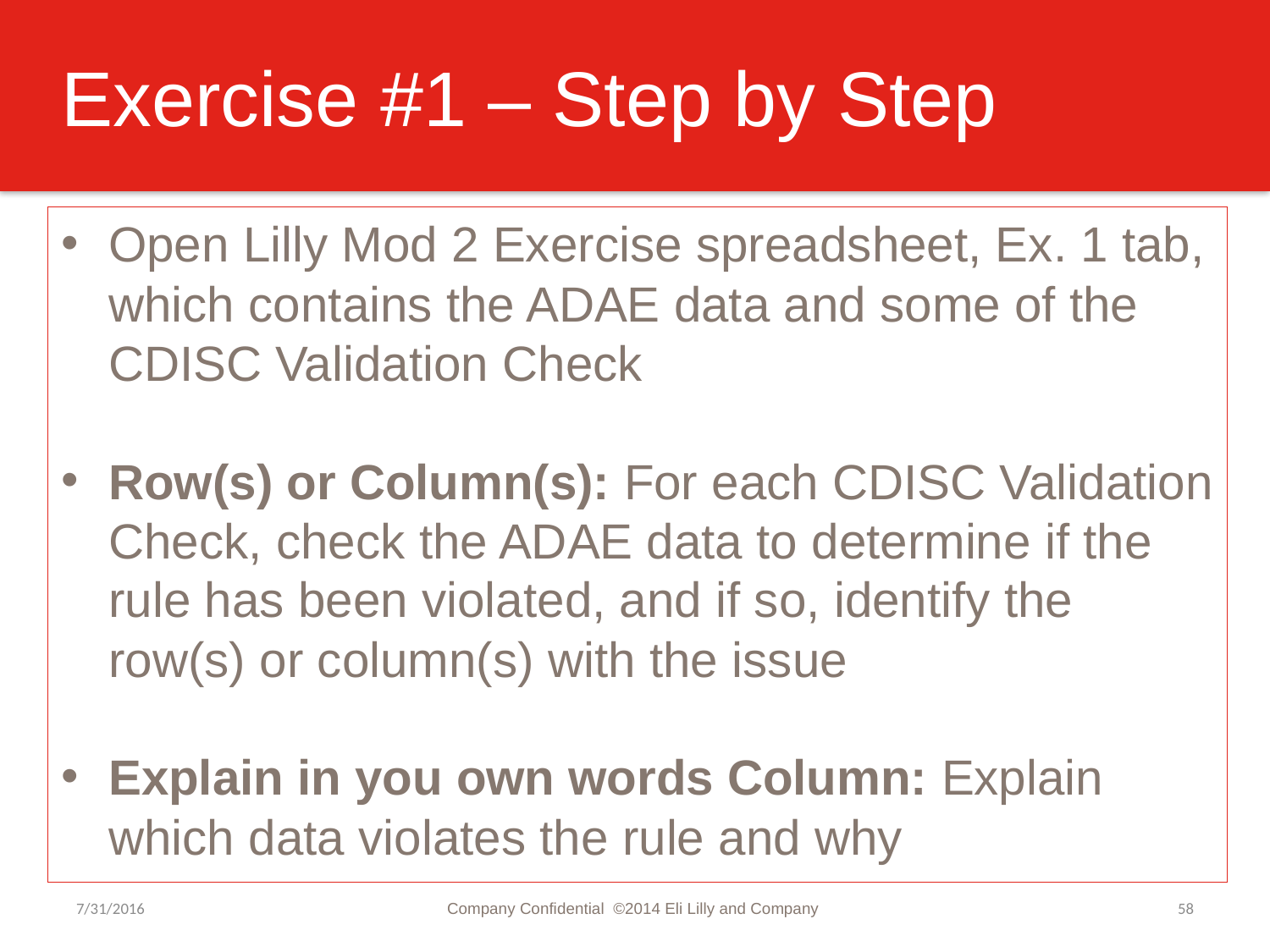

# Exercise #1 – Step by Step
Open Lilly Mod 2 Exercise spreadsheet, Ex. 1 tab, which contains the ADAE data and some of the CDISC Validation Check

Row(s) or Column(s): For each CDISC Validation Check, check the ADAE data to determine if the rule has been violated, and if so, identify the row(s) or column(s) with the issue

Explain in you own words Column: Explain which data violates the rule and why
7/31/2016
Company Confidential  ©2014 Eli Lilly and Company
58